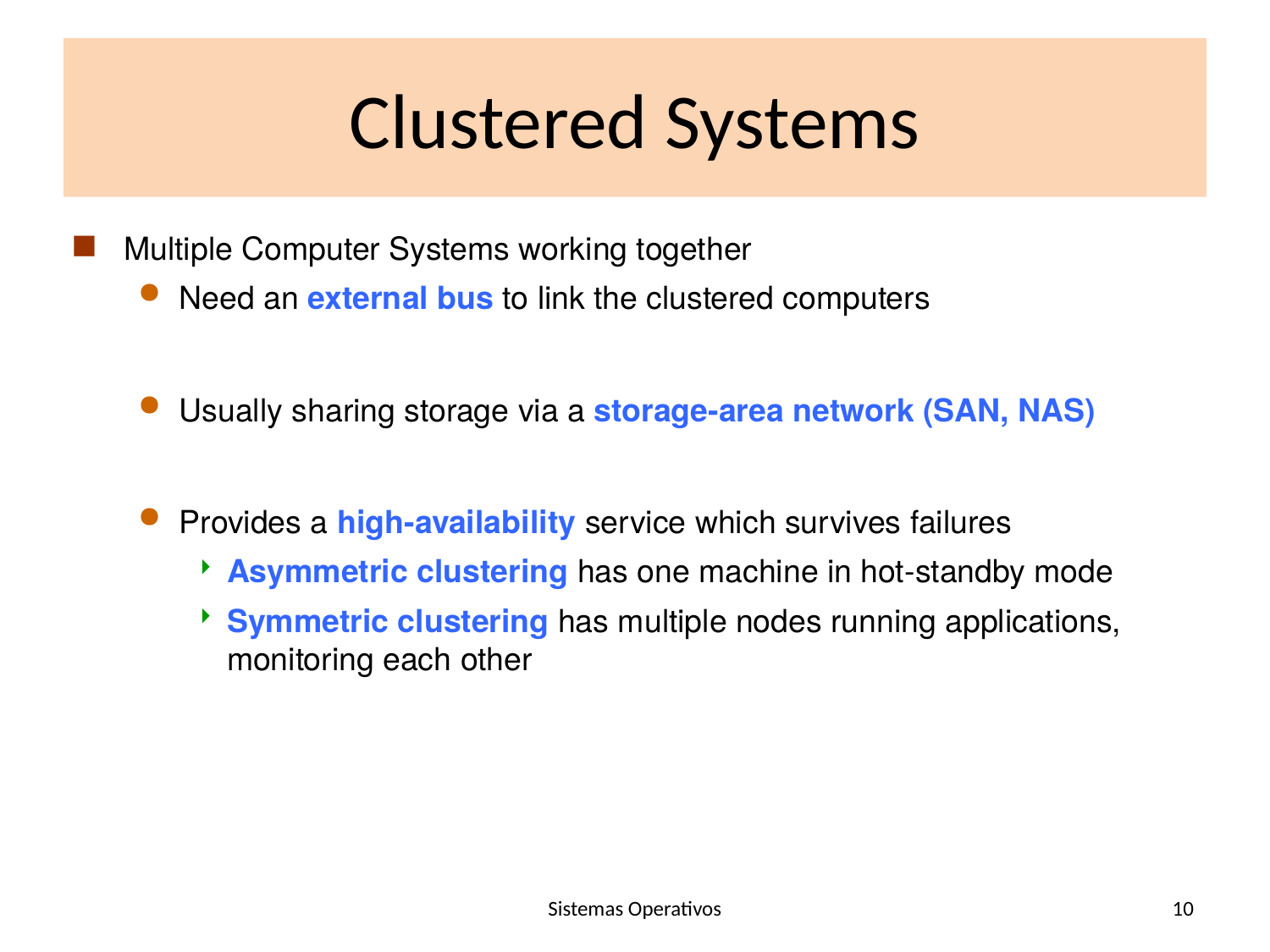

# Clustered Systems
Multiple Computer Systems working together
Need an external bus to link the clustered computers

Usually sharing storage via a storage-area network (SAN, NAS)

Provides a high-availability service which survives failures
Asymmetric clustering has one machine in hot-standby mode
Symmetric clustering has multiple nodes running applications, monitoring each other

Sistemas Operativos
10